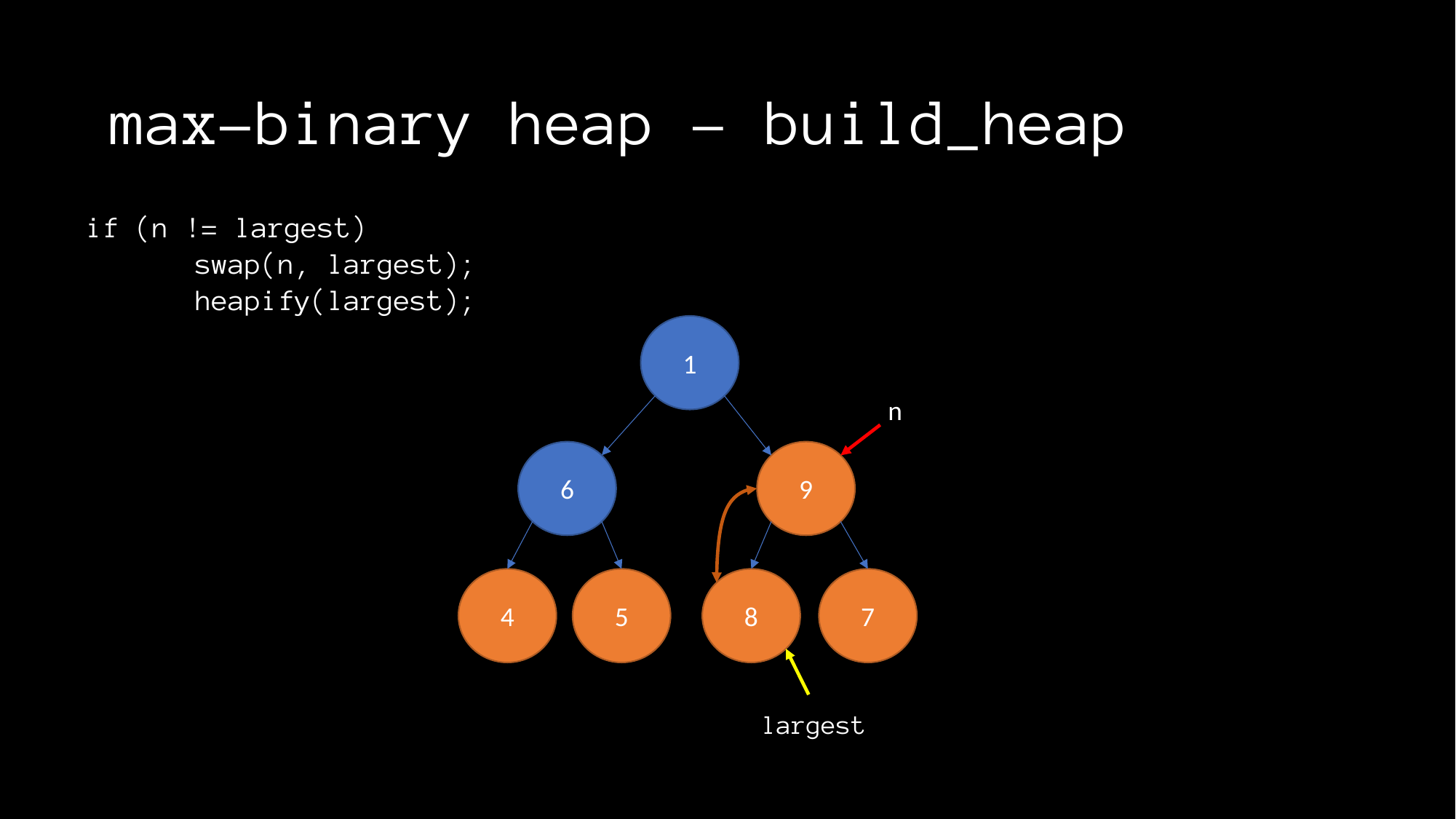

# max-binary heap – build_heap
if (n != largest)
	swap(n, largest);
	heapify(largest);
1
n
6
9
4
7
8
5
largest